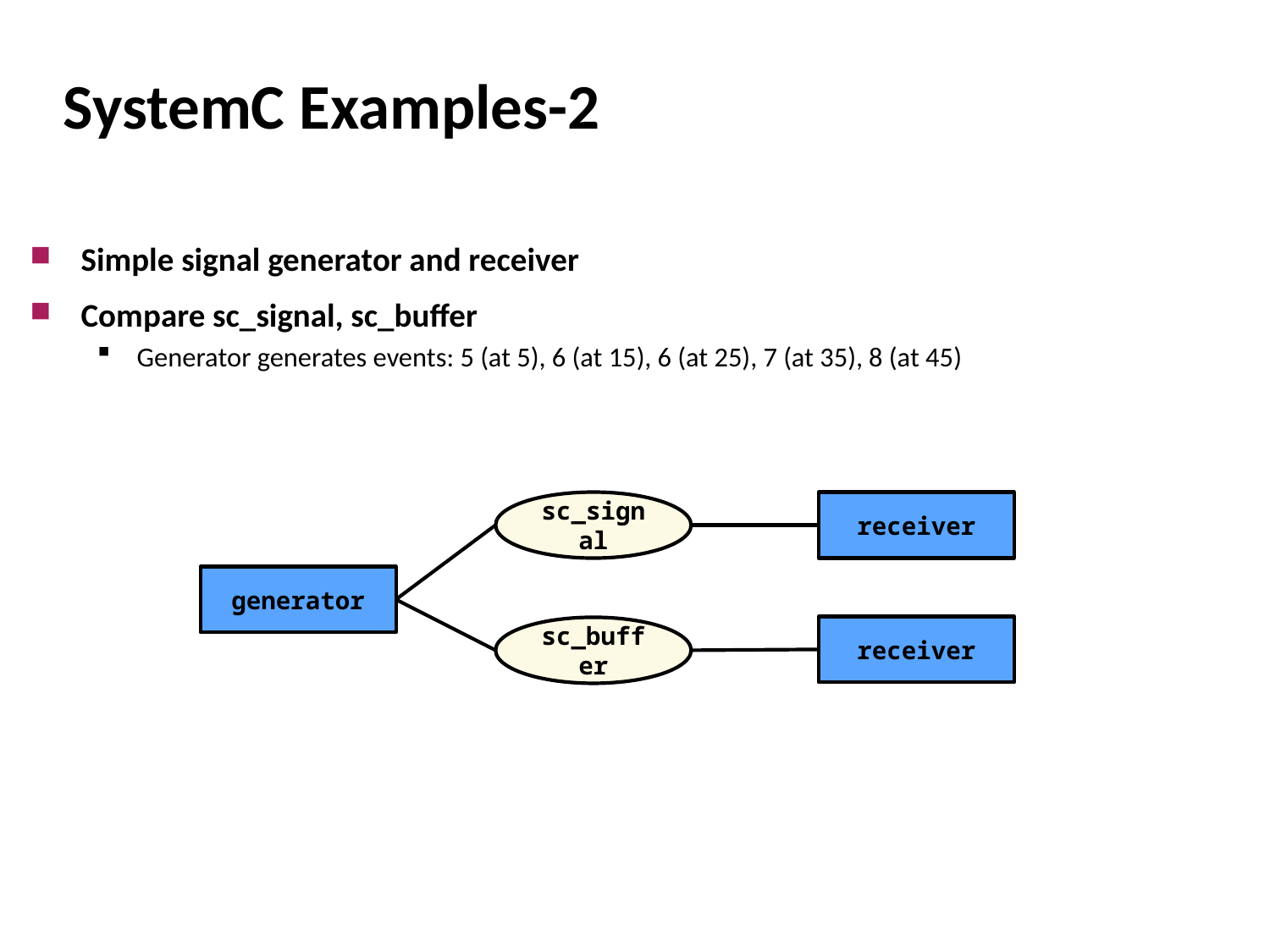

# SystemC Examples-2
Simple signal generator and receiver
Compare sc_signal, sc_buffer
Generator generates events: 5 (at 5), 6 (at 15), 6 (at 25), 7 (at 35), 8 (at 45)

sc_signal
receiver
generator
receiver
sc_buffer